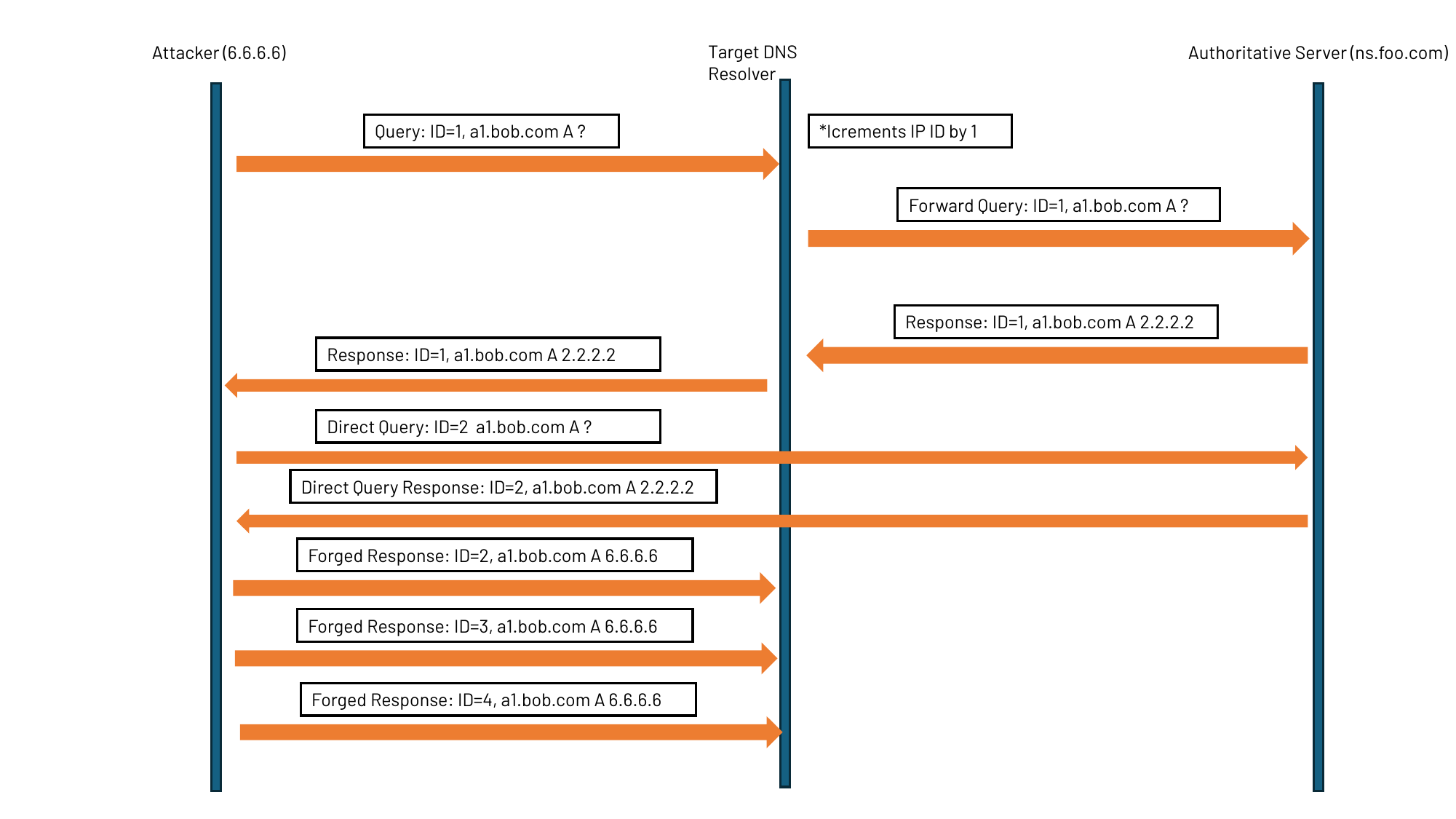

Attacker (6.6.6.6)
Target DNS Resolver
Authoritative Server (ns.foo.com)

Query: ID=1, a1.bob.com A ?
*Icrements IP ID by 1

Forward Query: ID=1, a1.bob.com A ?

Response: ID=1, a1.bob.com A 2.2.2.2
Response: ID=1, a1.bob.com A 2.2.2.2

Direct Query: ID=2  a1.bob.com A ?

Direct Query Response: ID=2, a1.bob.com A 2.2.2.2

Forged Response: ID=2, a1.bob.com A 6.6.6.6

Forged Response: ID=3, a1.bob.com A 6.6.6.6

Forged Response: ID=4, a1.bob.com A 6.6.6.6